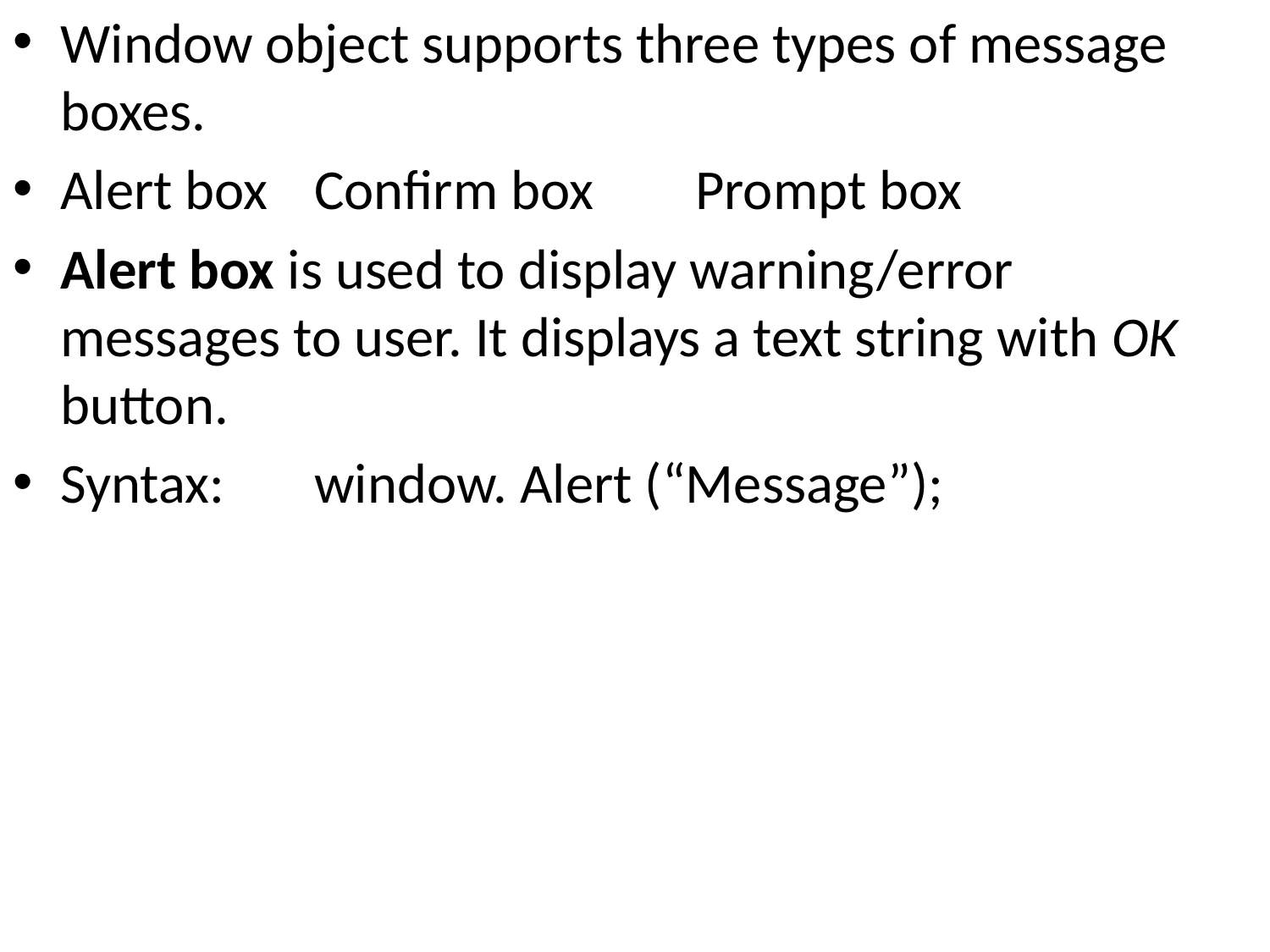

Window object supports three types of message boxes.
Alert box	Confirm box	Prompt box
Alert box is used to display warning/error messages to user. It displays a text string with OK button.
Syntax:	window. Alert (“Message”);